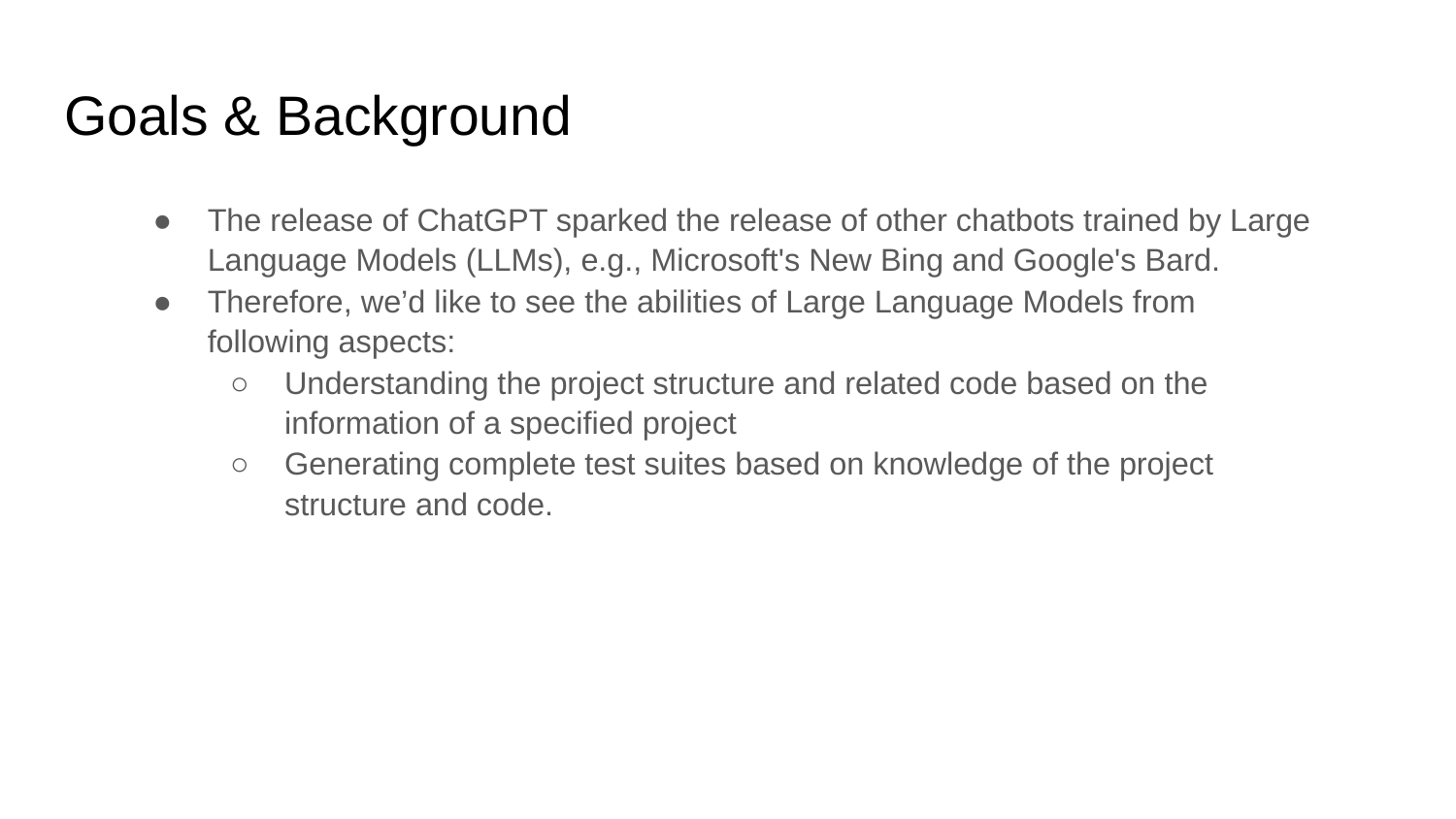

# Goals & Background
The release of ChatGPT sparked the release of other chatbots trained by Large Language Models (LLMs), e.g., Microsoft's New Bing and Google's Bard.
Therefore, we’d like to see the abilities of Large Language Models from following aspects:
Understanding the project structure and related code based on the information of a specified project
Generating complete test suites based on knowledge of the project structure and code.